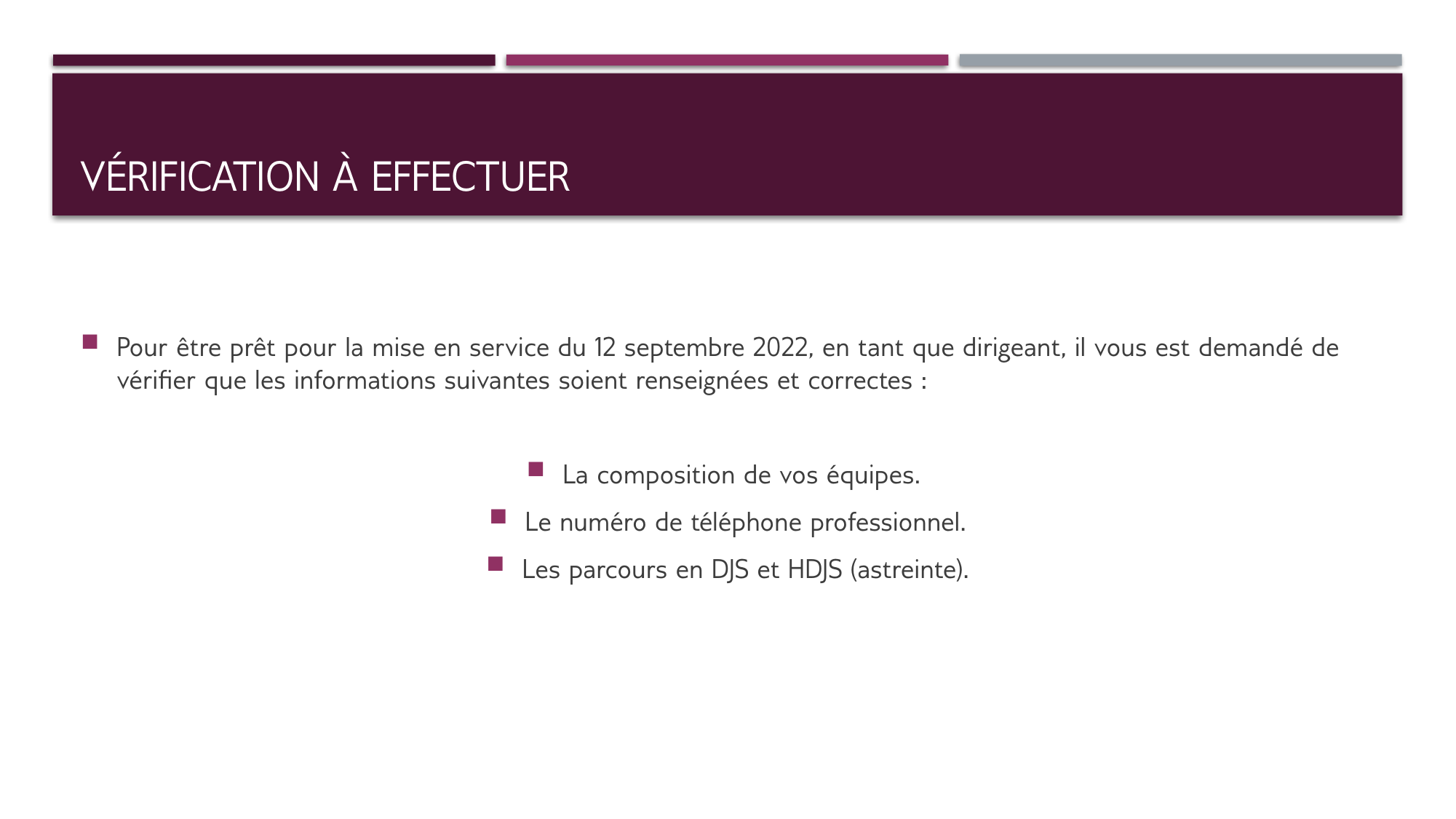

# VÉRIFICATION À EFFECTUER
Pour être prêt pour la mise en service du 12 septembre 2022, en tant que dirigeant, il vous est demandé de vérifier que les informations suivantes soient renseignées et correctes :

La composition de vos équipes.
Le numéro de téléphone professionnel.
Les parcours en DJS et HDJS (astreinte).